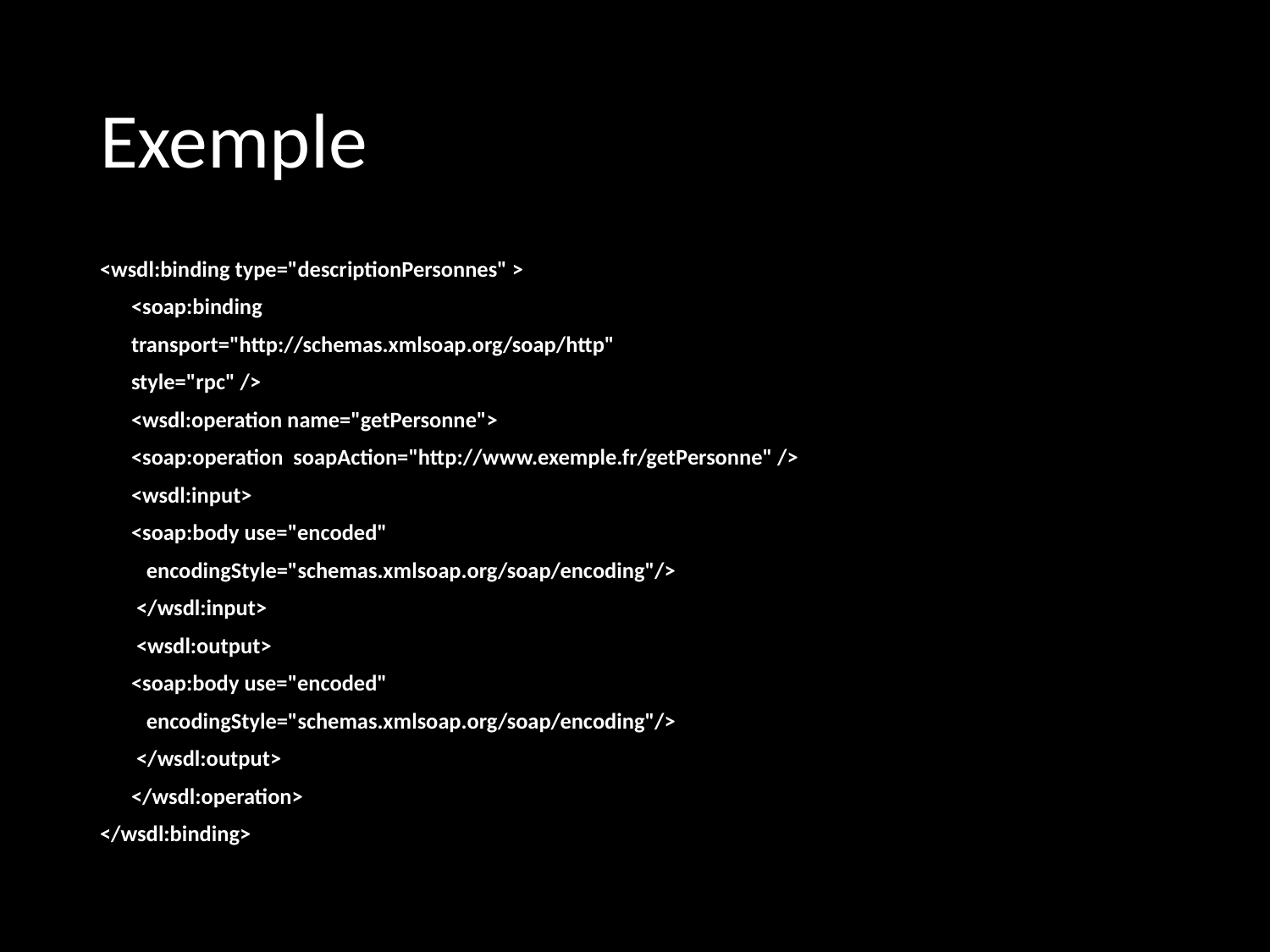

# Exemple
<wsdl:binding type="descriptionPersonnes" >
	<soap:binding
		transport="http://schemas.xmlsoap.org/soap/http"
		style="rpc" />
	<wsdl:operation name="getPersonne">
	<soap:operation  soapAction="http://www.exemple.fr/getPersonne" />
		<wsdl:input>
			<soap:body use="encoded"
  			   encodingStyle="schemas.xmlsoap.org/soap/encoding"/>
		 </wsdl:input>
		 <wsdl:output>
			<soap:body use="encoded"
  			   encodingStyle="schemas.xmlsoap.org/soap/encoding"/>
		 </wsdl:output>
	</wsdl:operation>
</wsdl:binding>